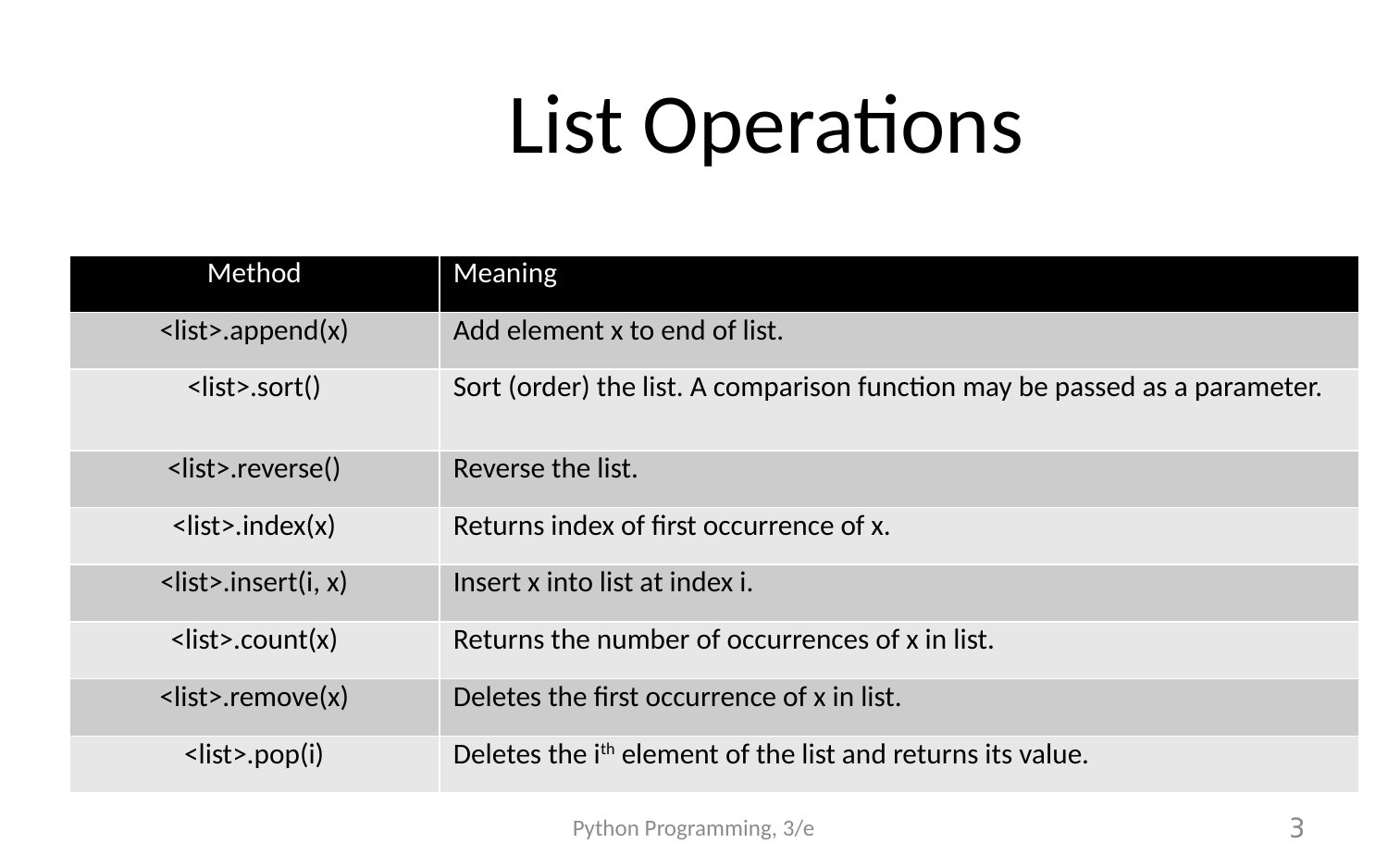

# List Operations
| Method | Meaning |
| --- | --- |
| <list>.append(x) | Add element x to end of list. |
| <list>.sort() | Sort (order) the list. A comparison function may be passed as a parameter. |
| <list>.reverse() | Reverse the list. |
| <list>.index(x) | Returns index of first occurrence of x. |
| <list>.insert(i, x) | Insert x into list at index i. |
| <list>.count(x) | Returns the number of occurrences of x in list. |
| <list>.remove(x) | Deletes the first occurrence of x in list. |
| <list>.pop(i) | Deletes the ith element of the list and returns its value. |
Python Programming, 3/e
3